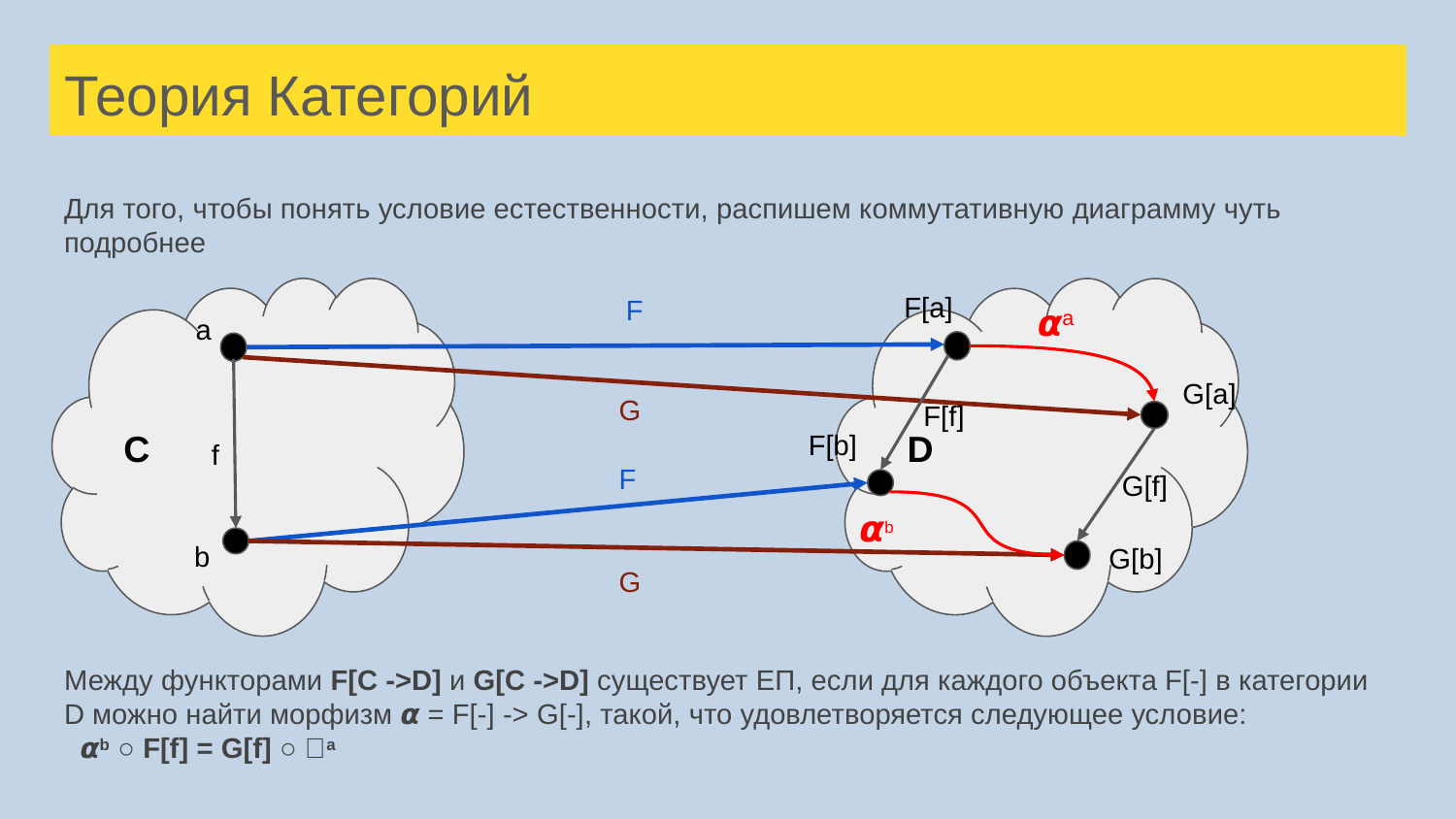

# Теория Категорий
Для того, чтобы понять условие естественности, распишем коммутативную диаграмму чуть подробнее

F
C
D
F[a]
𝞪a
a

G[a]
G
F[f]

F[b]
f
F
G[f]

𝞪b
b

G[b]
G

Между функторами F[С ->D] и G[C ->D] существует ЕП, если для каждого объекта F[-] в категории D можно найти морфизм 𝞪 = F[-] -> G[-], такой, что удовлетворяется следующее условие:
  𝞪b ○ F[f] = G[f] ○ 𝞪a